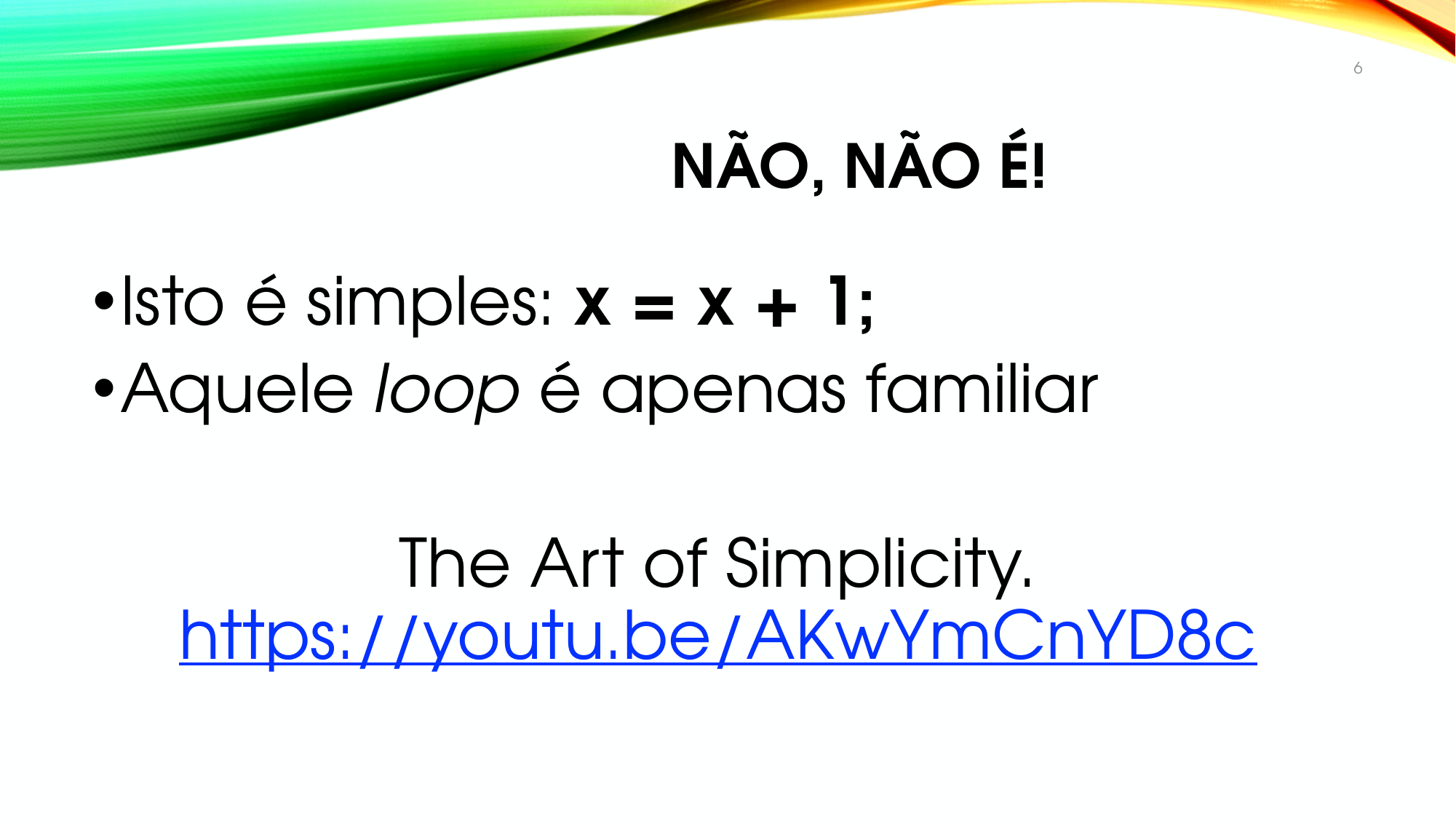

6
# Não, não é!
Isto é simples: x = x + 1;
Aquele loop é apenas familiar

The Art of Simplicity. https://youtu.be/AKwYmCnYD8c